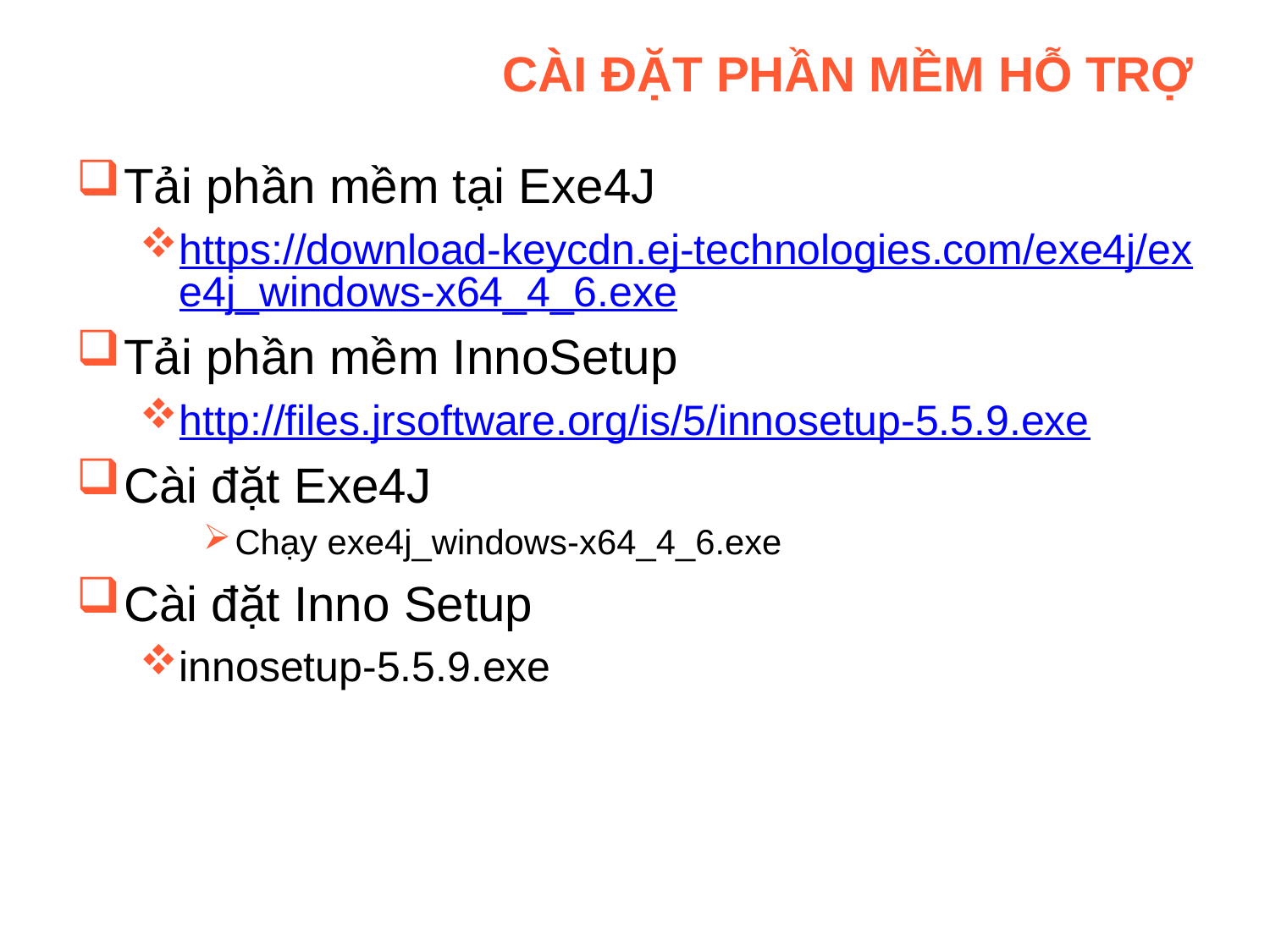

# Cài đặt phần mềm hỗ trợ
Tải phần mềm tại Exe4J
https://download-keycdn.ej-technologies.com/exe4j/exe4j_windows-x64_4_6.exe
Tải phần mềm InnoSetup
http://files.jrsoftware.org/is/5/innosetup-5.5.9.exe
Cài đặt Exe4J
Chạy exe4j_windows-x64_4_6.exe
Cài đặt Inno Setup
innosetup-5.5.9.exe